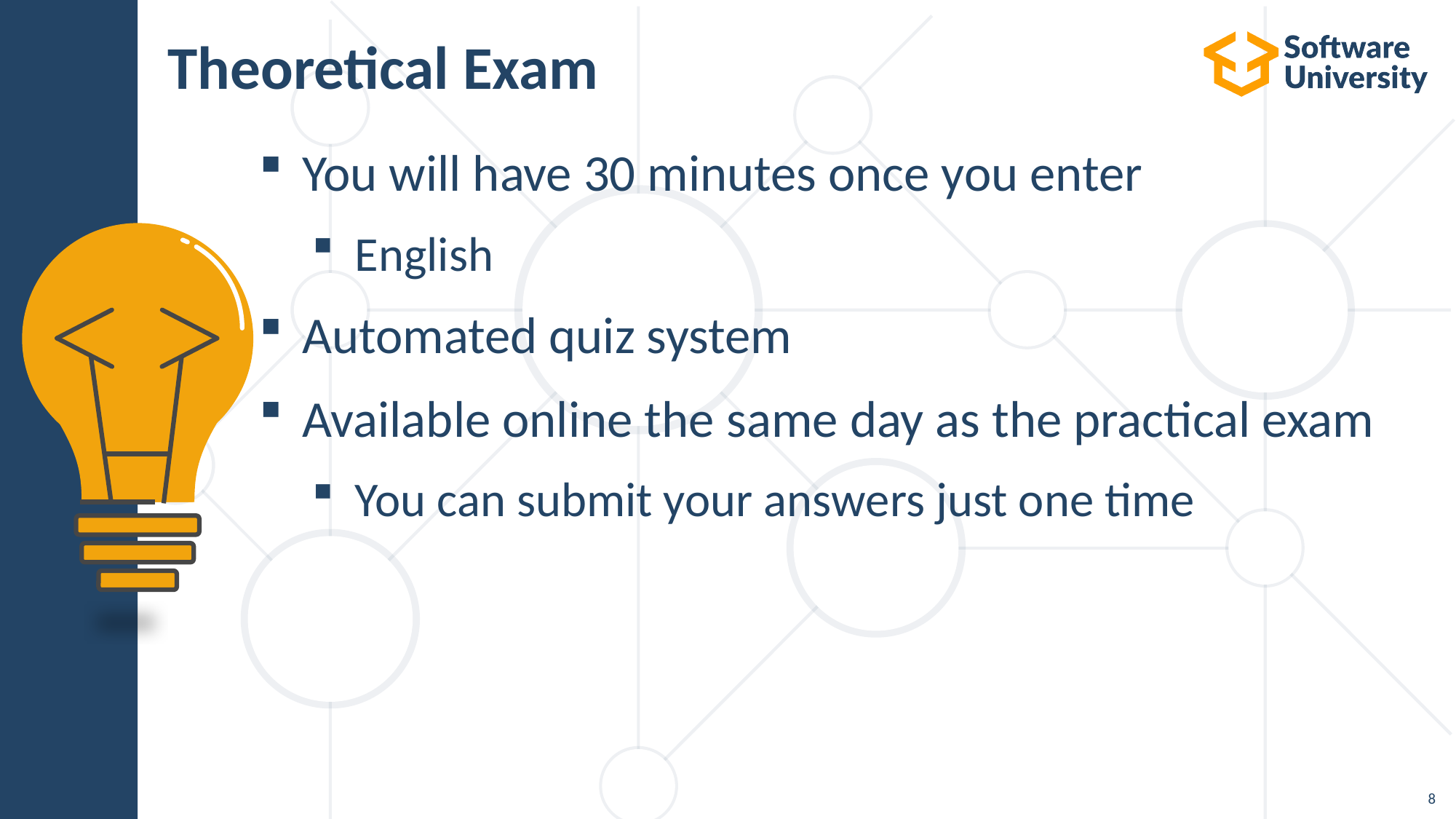

# Theoretical Exam
You will have 30 minutes once you enter
English
Automated quiz system
Available online the same day as the practical exam
You can submit your answers just one time
8